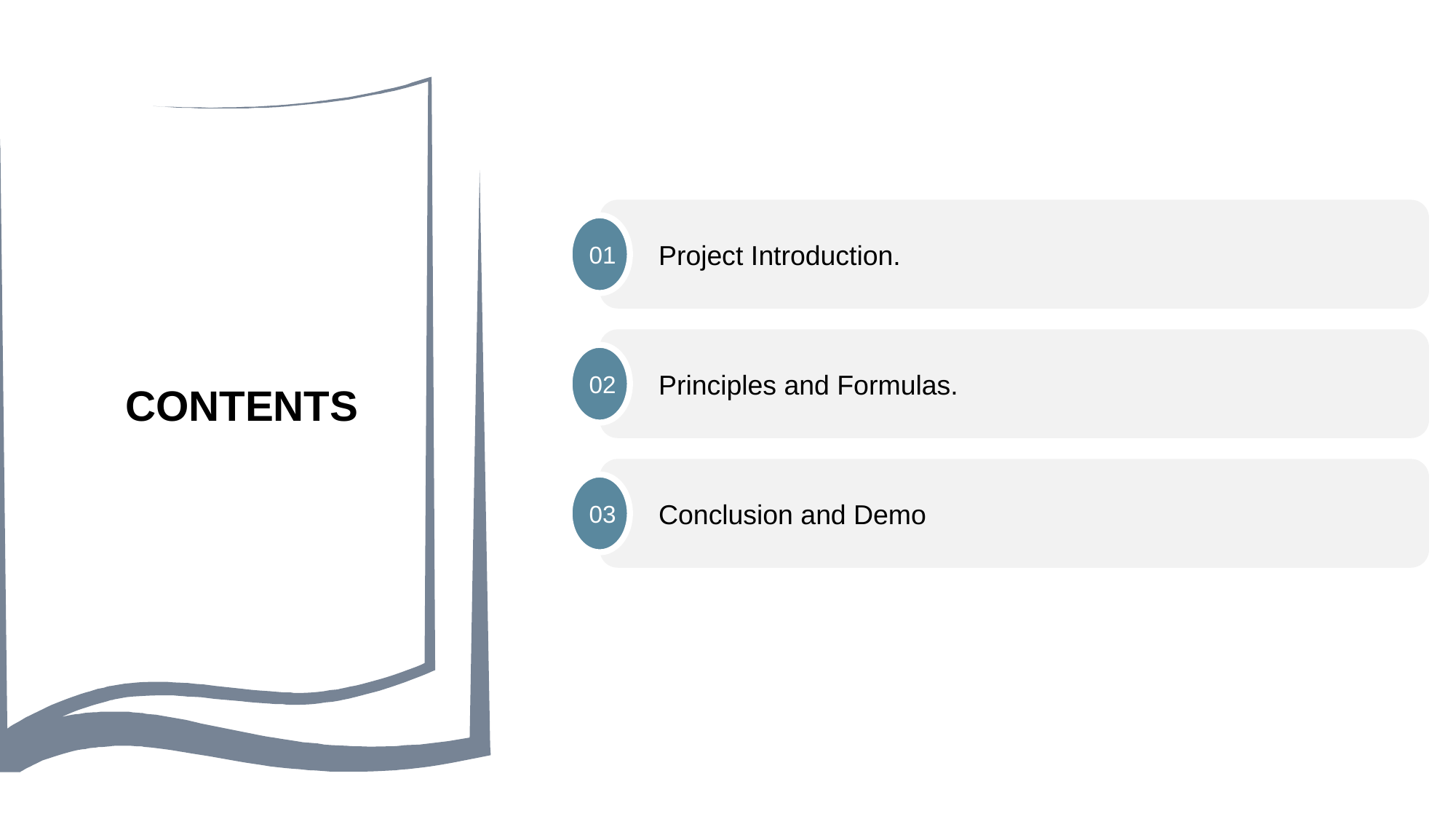

Project Introduction.
01
Principles and Formulas.
02
CONTENTS
Conclusion and Demo
03